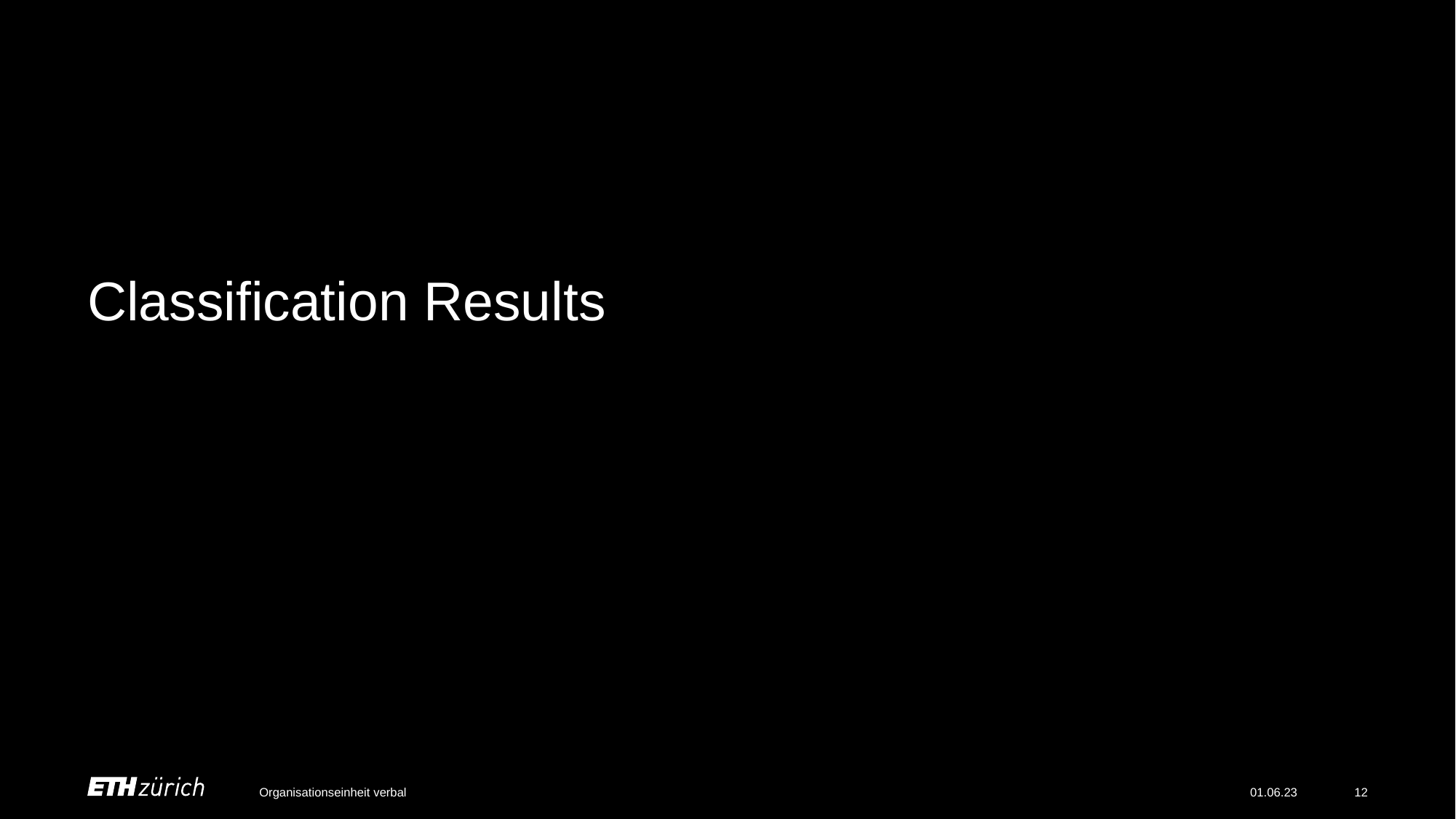

# Classification Results
Organisationseinheit verbal
01.06.23
12